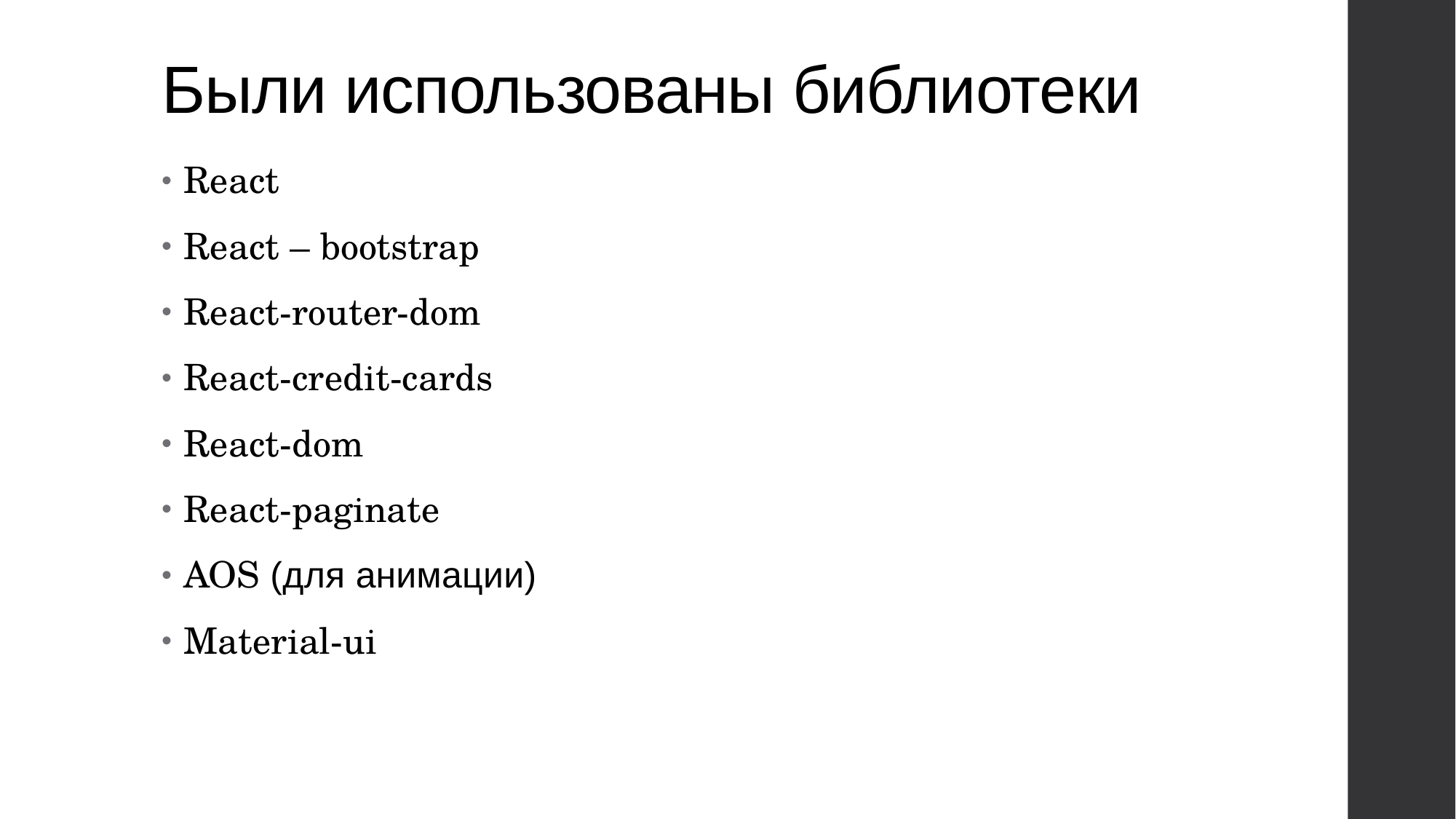

# Были использованы библиотеки
React
React – bootstrap
React-router-dom
React-credit-cards
React-dom
React-paginate
AOS (для анимации)
Material-ui